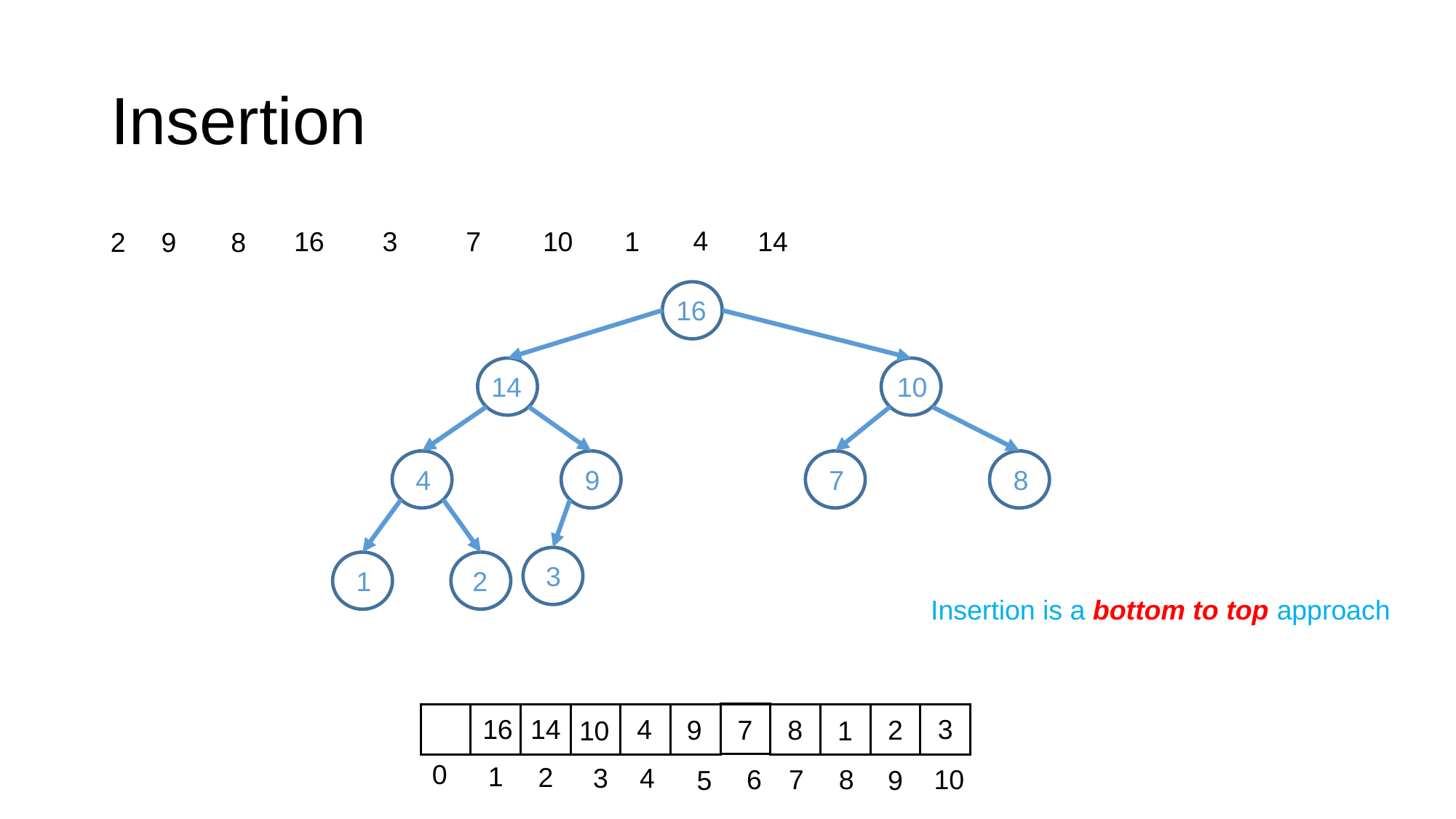

# Insertion
4
3
7
10
1
14
16
2
9
8

16

14

10

4

9

7

8

3

2

1
Insertion is a bottom to top approach

0
1
2
3
4
6
7
8
10
5
9
16
3
4
14
7
8
9
2
10
1